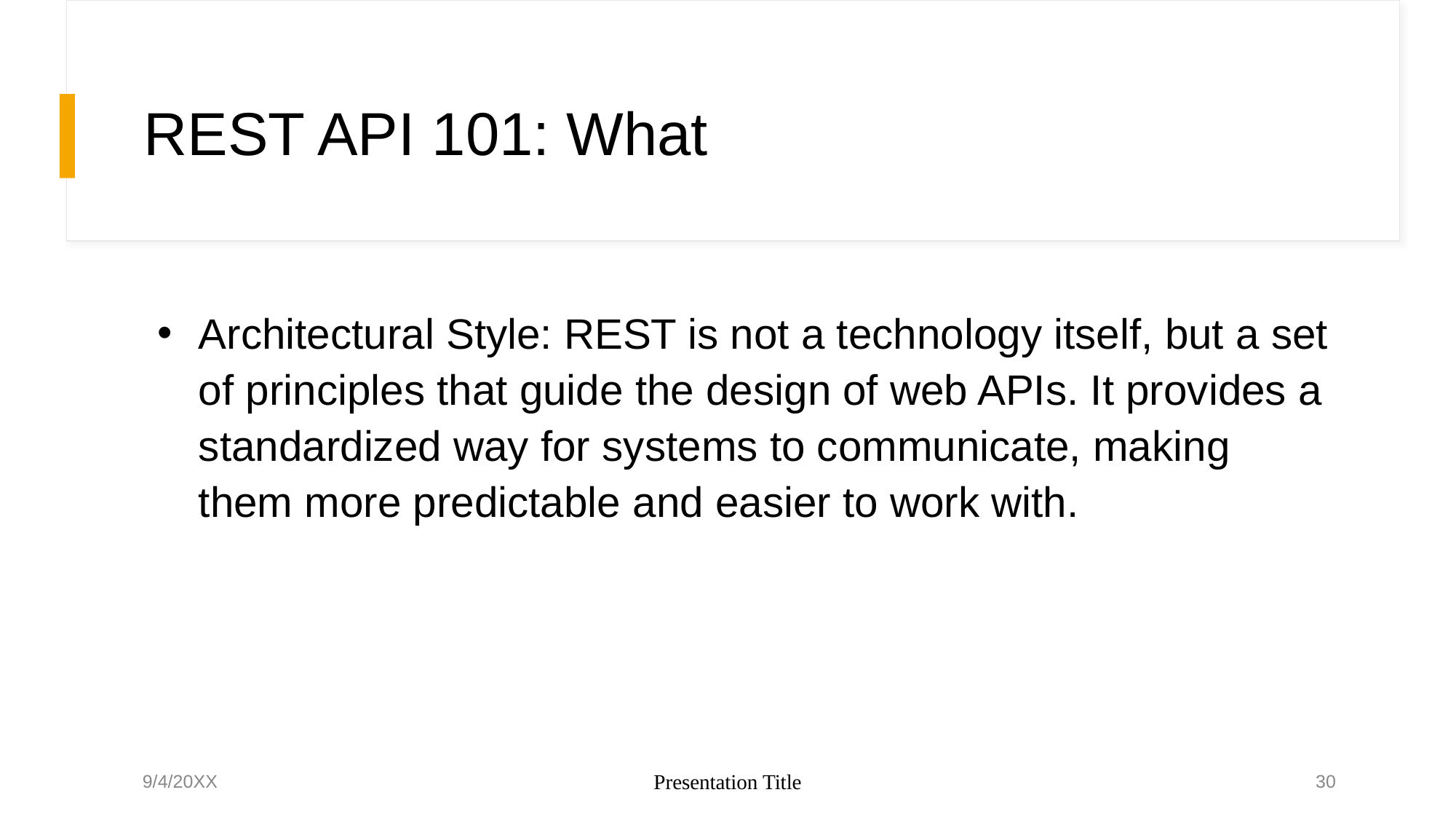

# REST API 101: What
Architectural Style: REST is not a technology itself, but a set of principles that guide the design of web APIs. It provides a standardized way for systems to communicate, making them more predictable and easier to work with.
9/4/20XX
Presentation Title
30